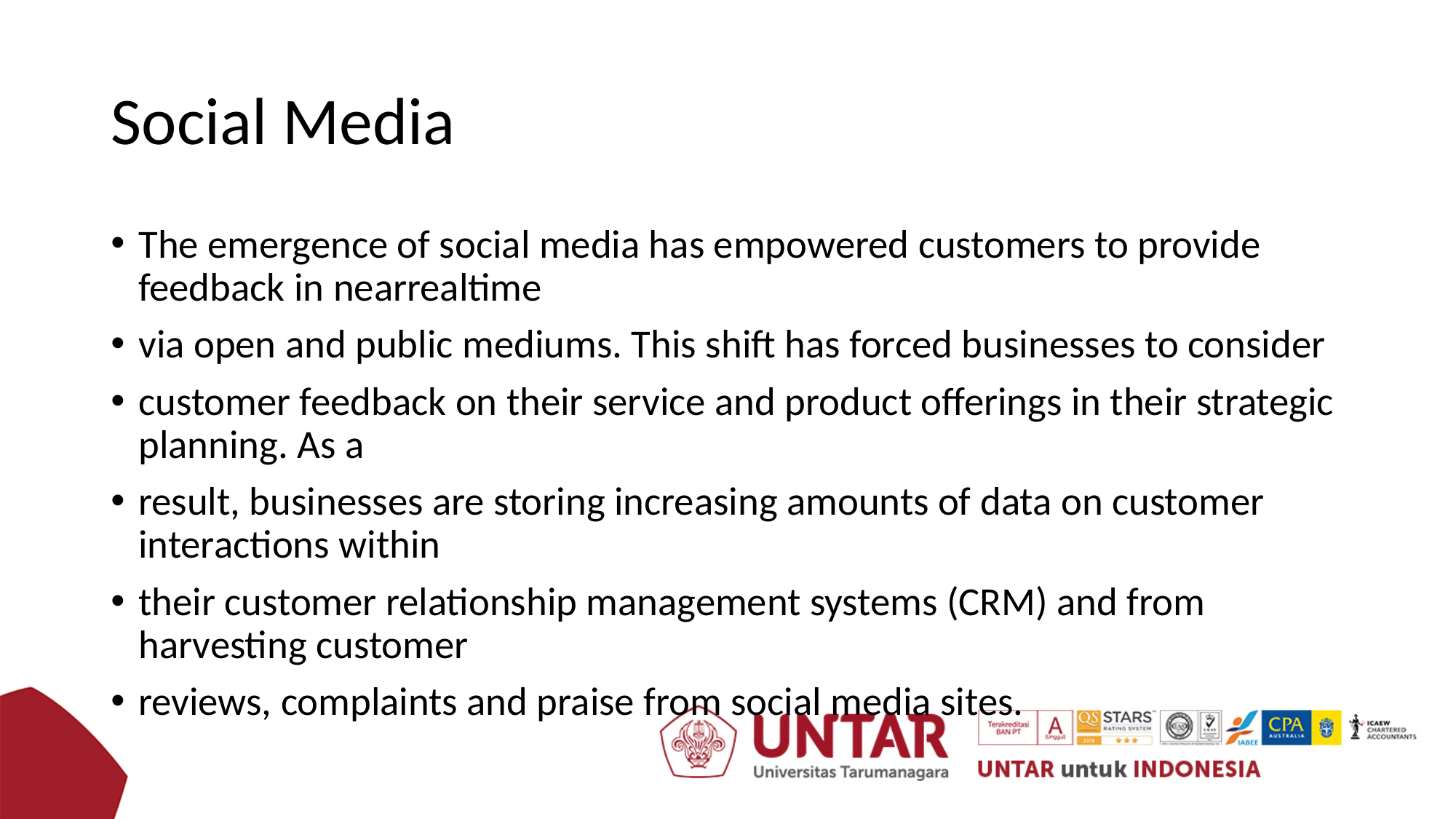

# Social Media
The emergence of social media has empowered customers to provide feedback in nearrealtime
via open and public mediums. This shift has forced businesses to consider
customer feedback on their service and product offerings in their strategic planning. As a
result, businesses are storing increasing amounts of data on customer interactions within
their customer relationship management systems (CRM) and from harvesting customer
reviews, complaints and praise from social media sites.